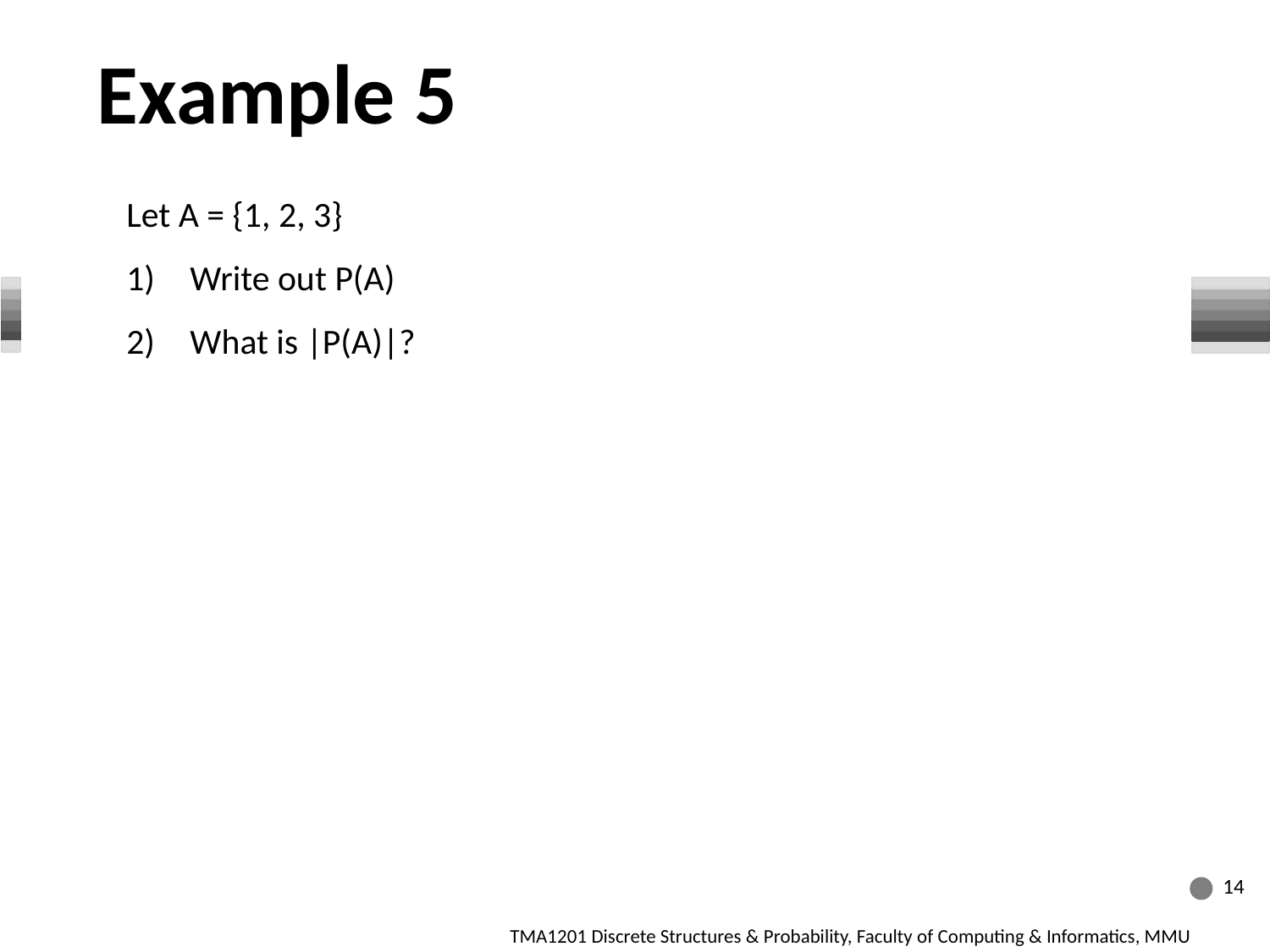

Example 5

Let A = {1, 2, 3}
Write out P(A)
What is |P(A)|?
14
TMA1201 Discrete Structures & Probability, Faculty of Computing & Informatics, MMU